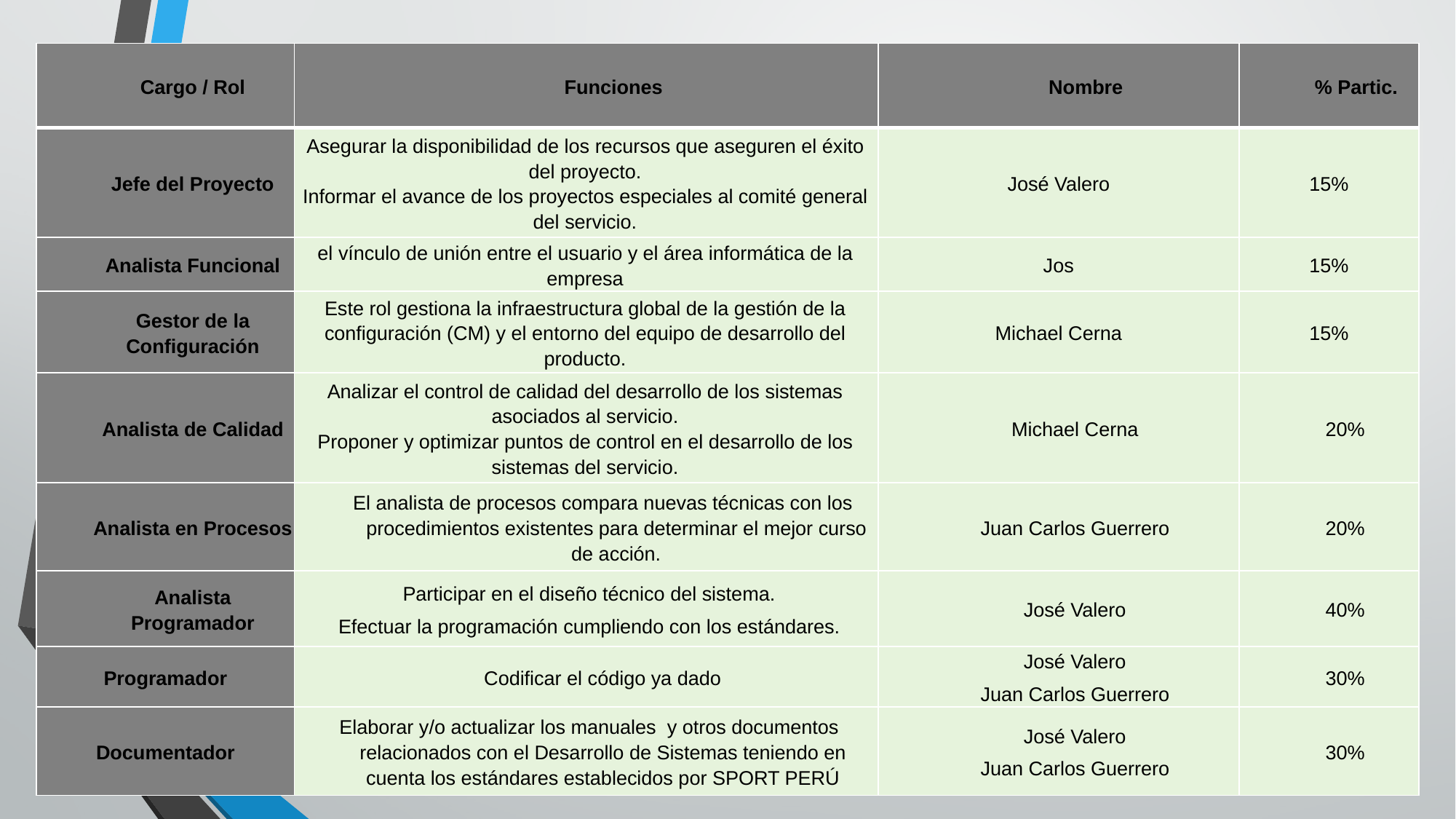

| Cargo / Rol | Funciones | Nombre | % Partic. |
| --- | --- | --- | --- |
| Jefe del Proyecto | Asegurar la disponibilidad de los recursos que aseguren el éxito del proyecto. Informar el avance de los proyectos especiales al comité general del servicio. | José Valero | 15% |
| Analista Funcional | el vínculo de unión entre el usuario y el área informática de la empresa | Jos | 15% |
| Gestor de la Configuración | Este rol gestiona la infraestructura global de la gestión de la configuración (CM) y el entorno del equipo de desarrollo del producto. | Michael Cerna | 15% |
| Analista de Calidad | Analizar el control de calidad del desarrollo de los sistemas asociados al servicio. Proponer y optimizar puntos de control en el desarrollo de los sistemas del servicio. | Michael Cerna | 20% |
| Analista en Procesos | El analista de procesos compara nuevas técnicas con los procedimientos existentes para determinar el mejor curso de acción. | Juan Carlos Guerrero | 20% |
| Analista Programador | Participar en el diseño técnico del sistema. Efectuar la programación cumpliendo con los estándares. | José Valero | 40% |
| Programador | Codificar el código ya dado | José Valero Juan Carlos Guerrero | 30% |
| Documentador | Elaborar y/o actualizar los manuales y otros documentos relacionados con el Desarrollo de Sistemas teniendo en cuenta los estándares establecidos por SPORT PERÚ | José Valero Juan Carlos Guerrero | 30% |